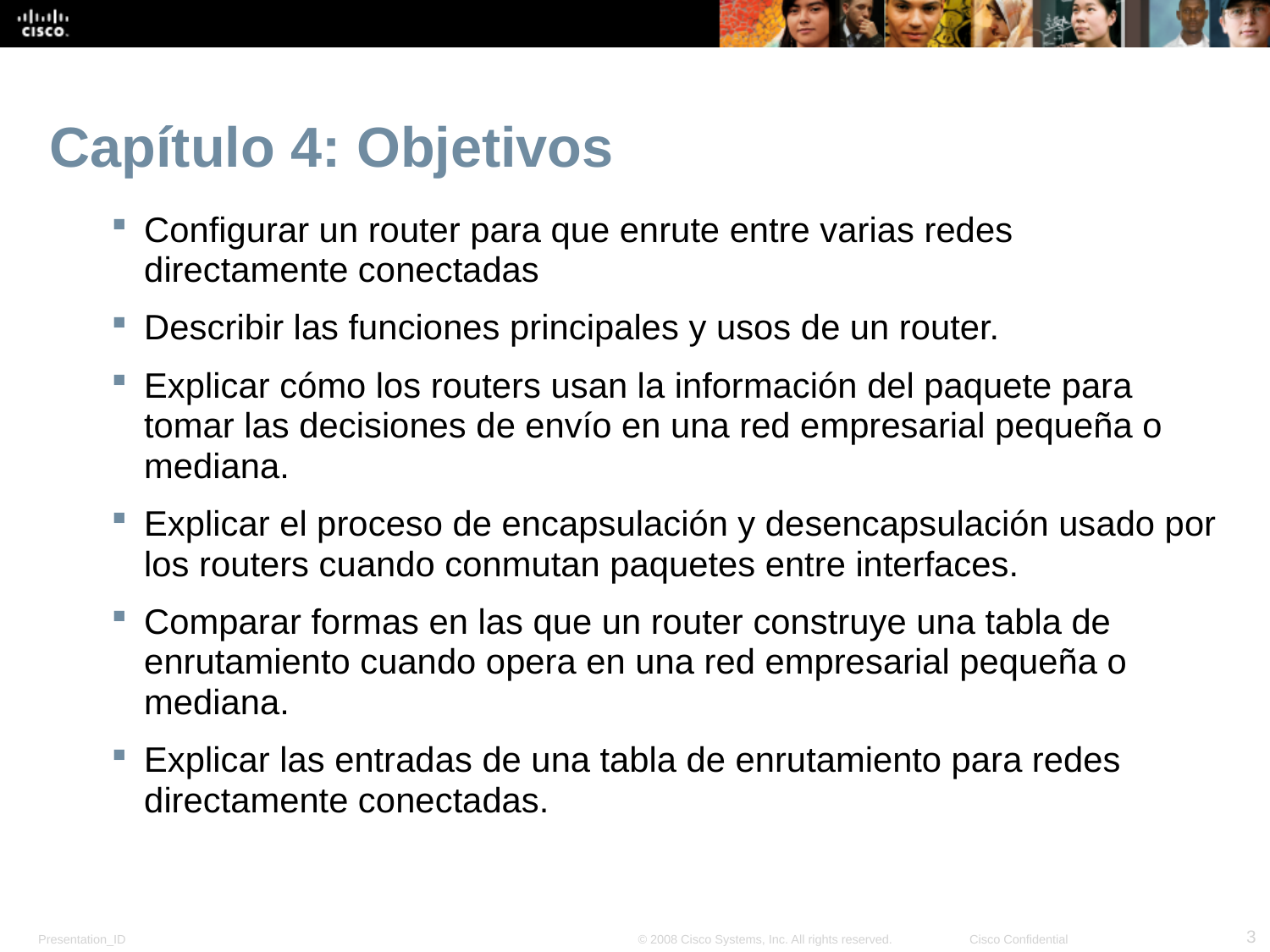

# Capítulo 4: Objetivos
Configurar un router para que enrute entre varias redes directamente conectadas
Describir las funciones principales y usos de un router.
Explicar cómo los routers usan la información del paquete para tomar las decisiones de envío en una red empresarial pequeña o mediana.
Explicar el proceso de encapsulación y desencapsulación usado por los routers cuando conmutan paquetes entre interfaces.
Comparar formas en las que un router construye una tabla de enrutamiento cuando opera en una red empresarial pequeña o mediana.
Explicar las entradas de una tabla de enrutamiento para redes directamente conectadas.